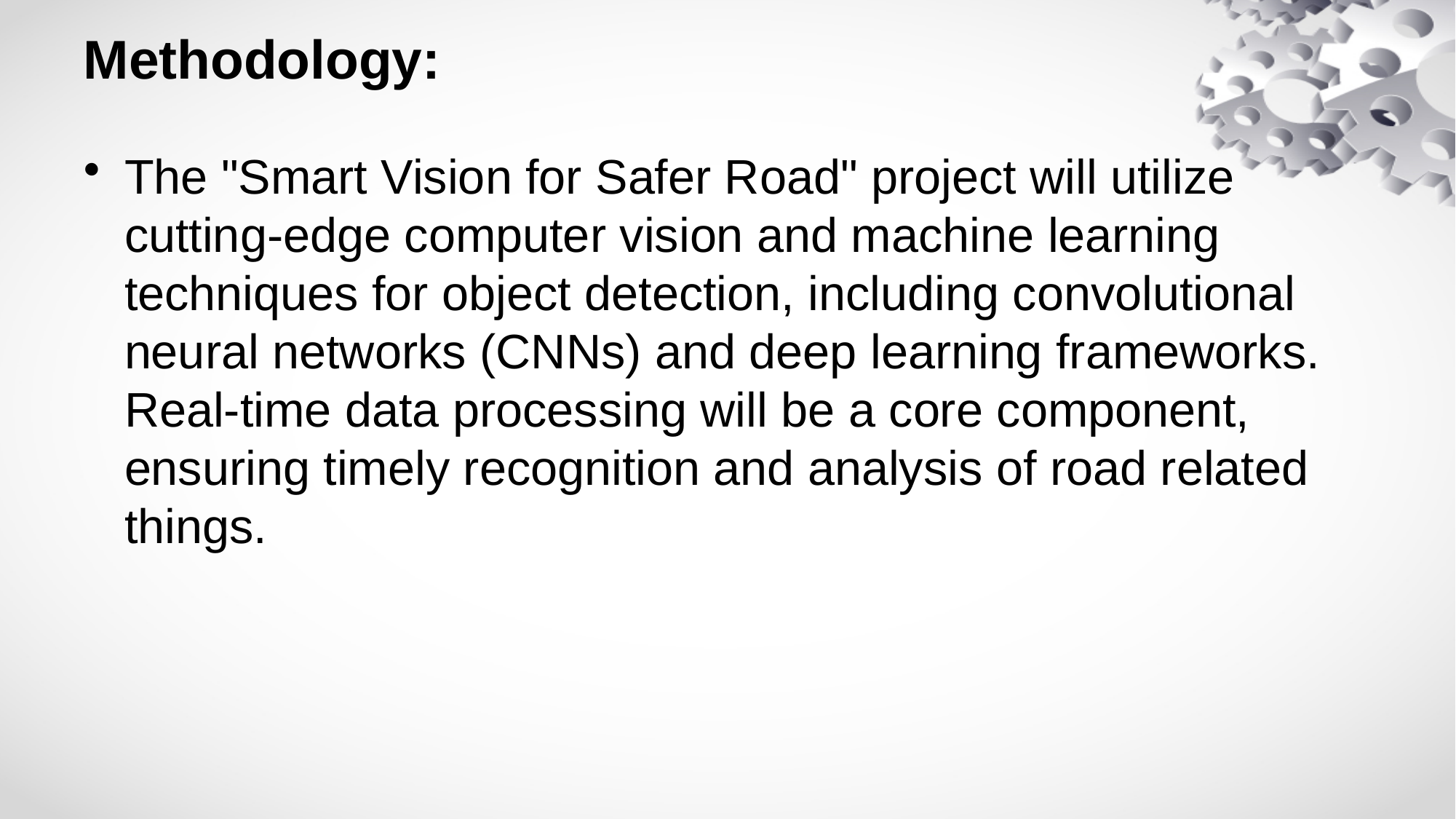

# Methodology:
The "Smart Vision for Safer Road" project will utilize cutting-edge computer vision and machine learning techniques for object detection, including convolutional neural networks (CNNs) and deep learning frameworks. Real-time data processing will be a core component, ensuring timely recognition and analysis of road related things.